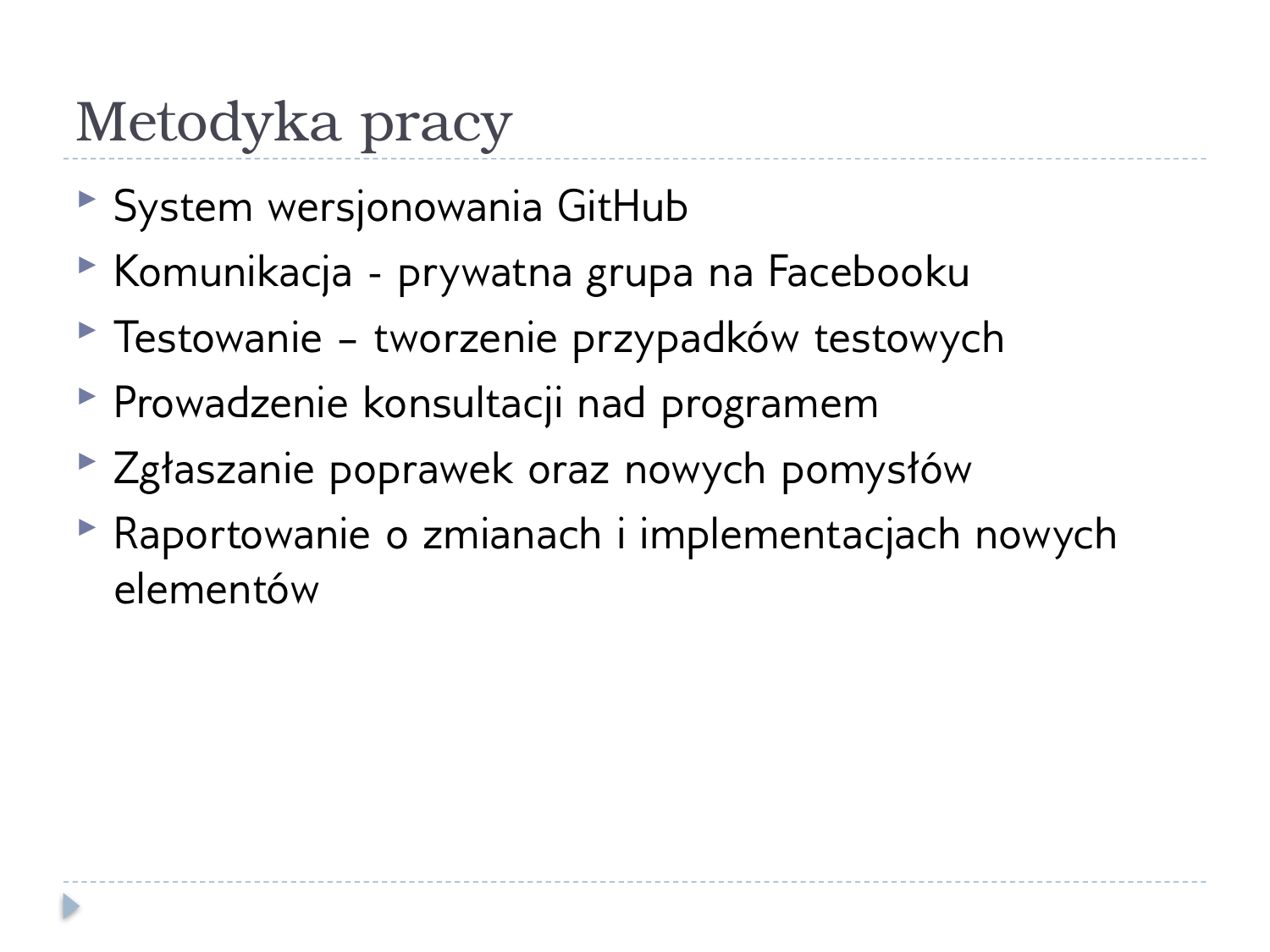

# Metodyka pracy
System wersjonowania GitHub
Komunikacja - prywatna grupa na Facebooku
Testowanie – tworzenie przypadków testowych
Prowadzenie konsultacji nad programem
Zgłaszanie poprawek oraz nowych pomysłów
Raportowanie o zmianach i implementacjach nowych elementów